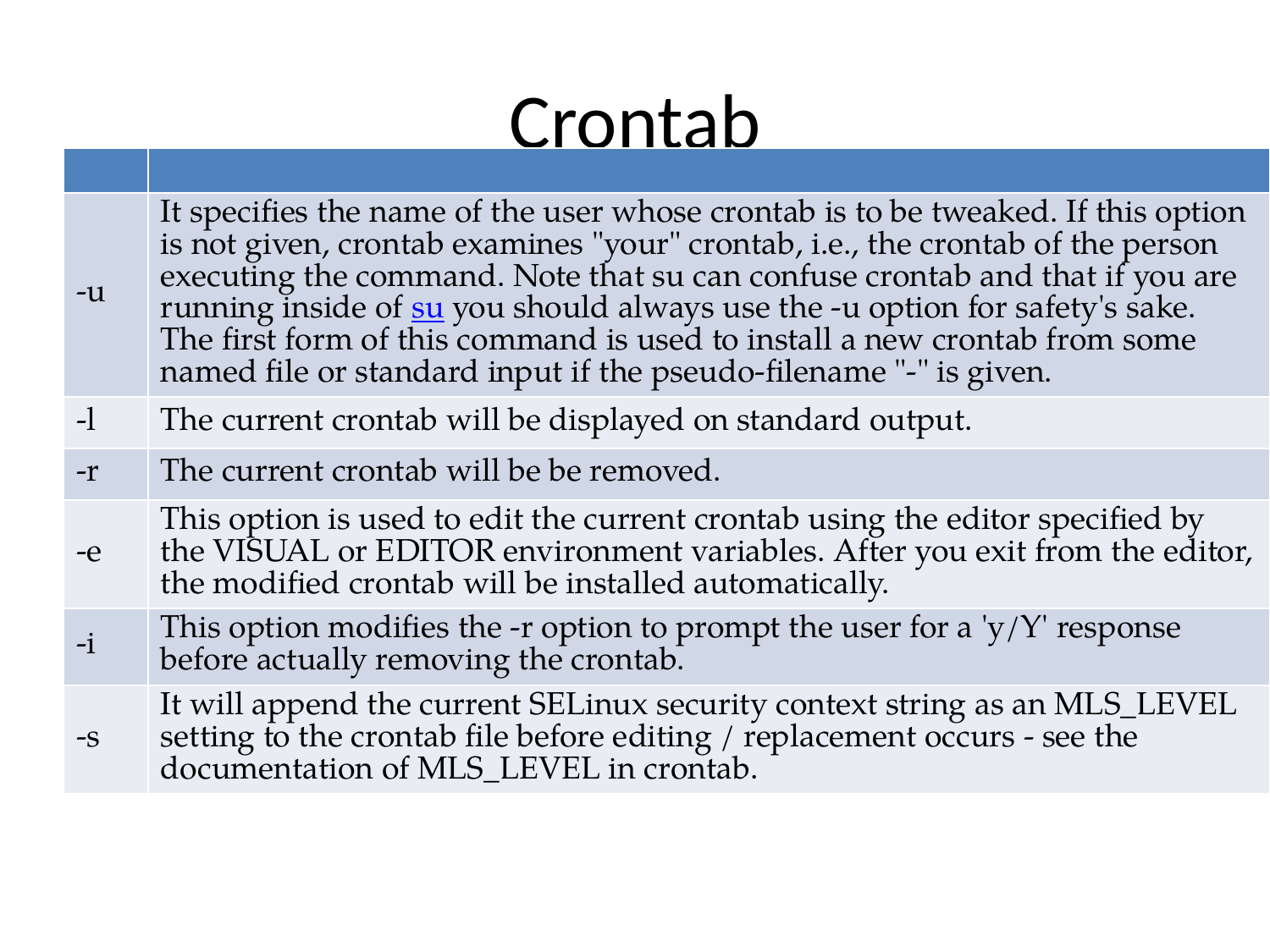

# Crontab
|  |  |
| --- | --- |
| -u | It specifies the name of the user whose crontab is to be tweaked. If this option is not given, crontab examines "your" crontab, i.e., the crontab of the person executing the command. Note that su can confuse crontab and that if you are running inside of su you should always use the -u option for safety's sake. The first form of this command is used to install a new crontab from some named file or standard input if the pseudo-filename "-" is given. |
| -l | The current crontab will be displayed on standard output. |
| -r | The current crontab will be be removed. |
| -e | This option is used to edit the current crontab using the editor specified by the VISUAL or EDITOR environment variables. After you exit from the editor, the modified crontab will be installed automatically. |
| -i | This option modifies the -r option to prompt the user for a 'y/Y' response before actually removing the crontab. |
| -s | It will append the current SELinux security context string as an MLS\_LEVEL setting to the crontab file before editing / replacement occurs - see the documentation of MLS\_LEVEL in crontab. |